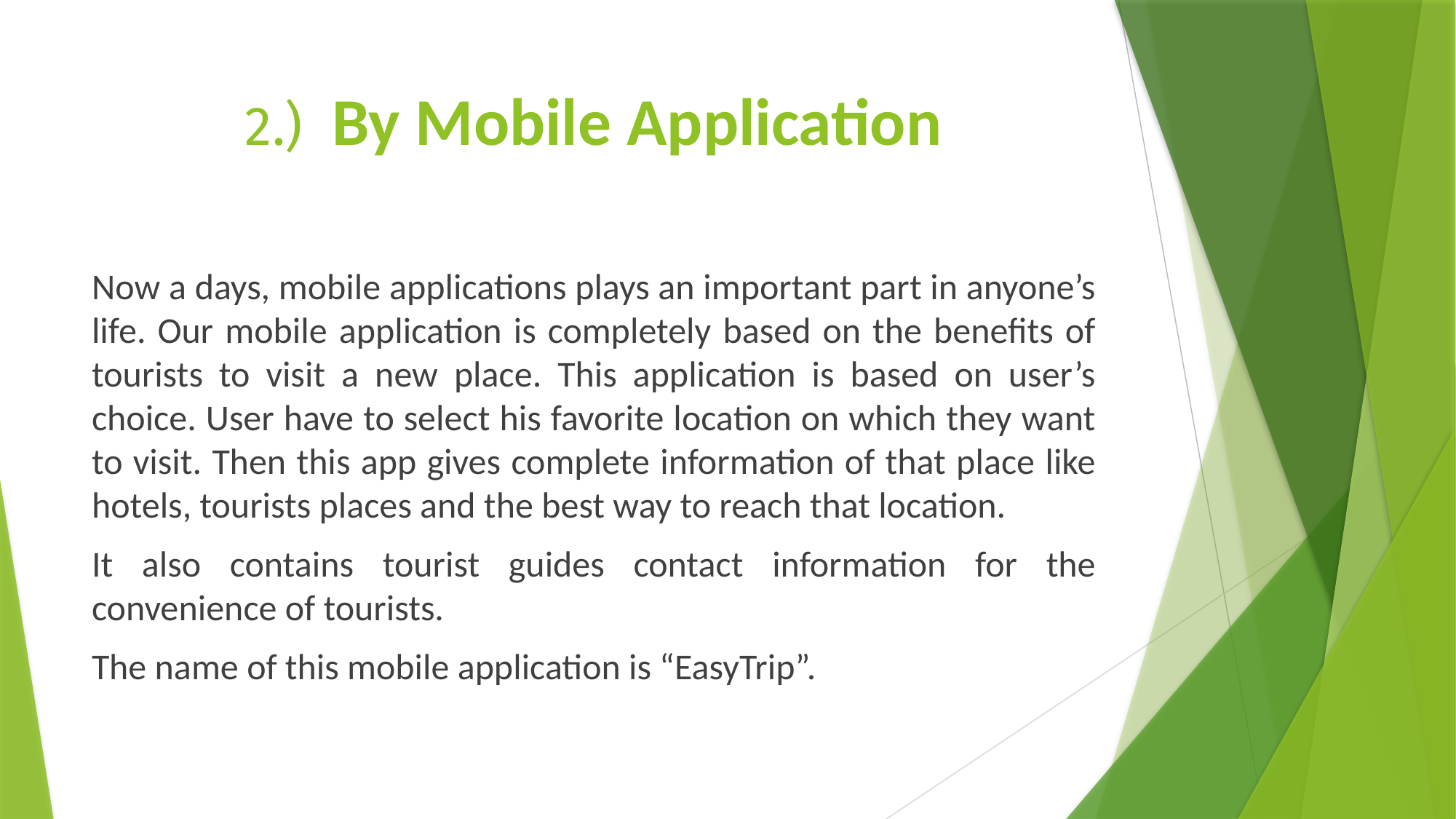

# 2.)  By Mobile Application
Now a days, mobile applications plays an important part in anyone’s life. Our mobile application is completely based on the benefits of tourists to visit a new place. This application is based on user’s choice. User have to select his favorite location on which they want to visit. Then this app gives complete information of that place like hotels, tourists places and the best way to reach that location.
It also contains tourist guides contact information for the convenience of tourists.
The name of this mobile application is “EasyTrip”.